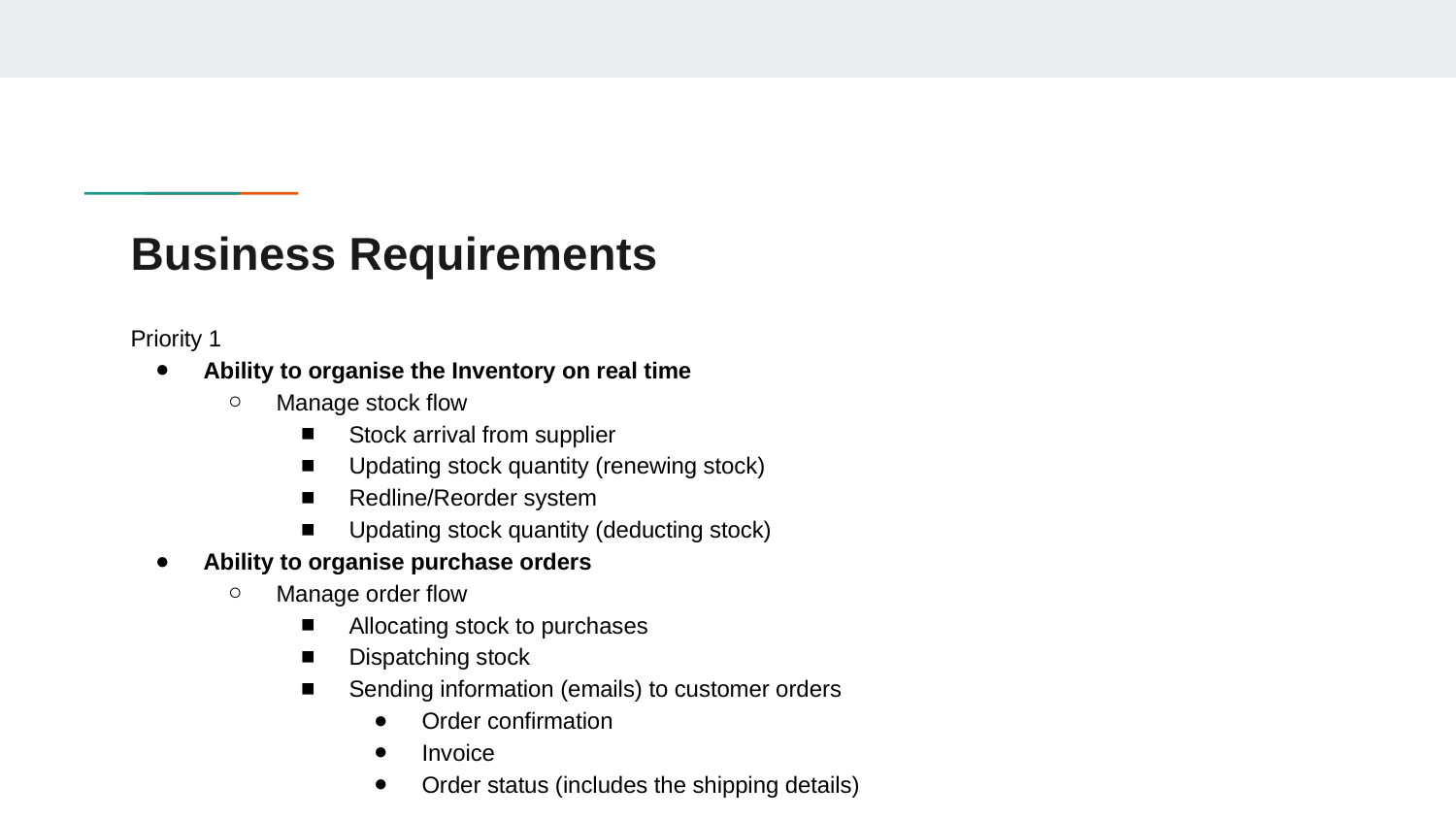

# Business Requirements

Priority 1
Ability to organise the Inventory on real time
Manage stock flow
Stock arrival from supplier
Updating stock quantity (renewing stock)
Redline/Reorder system
Updating stock quantity (deducting stock)
Ability to organise purchase orders
Manage order flow
Allocating stock to purchases
Dispatching stock
Sending information (emails) to customer orders
Order confirmation
Invoice
Order status (includes the shipping details)